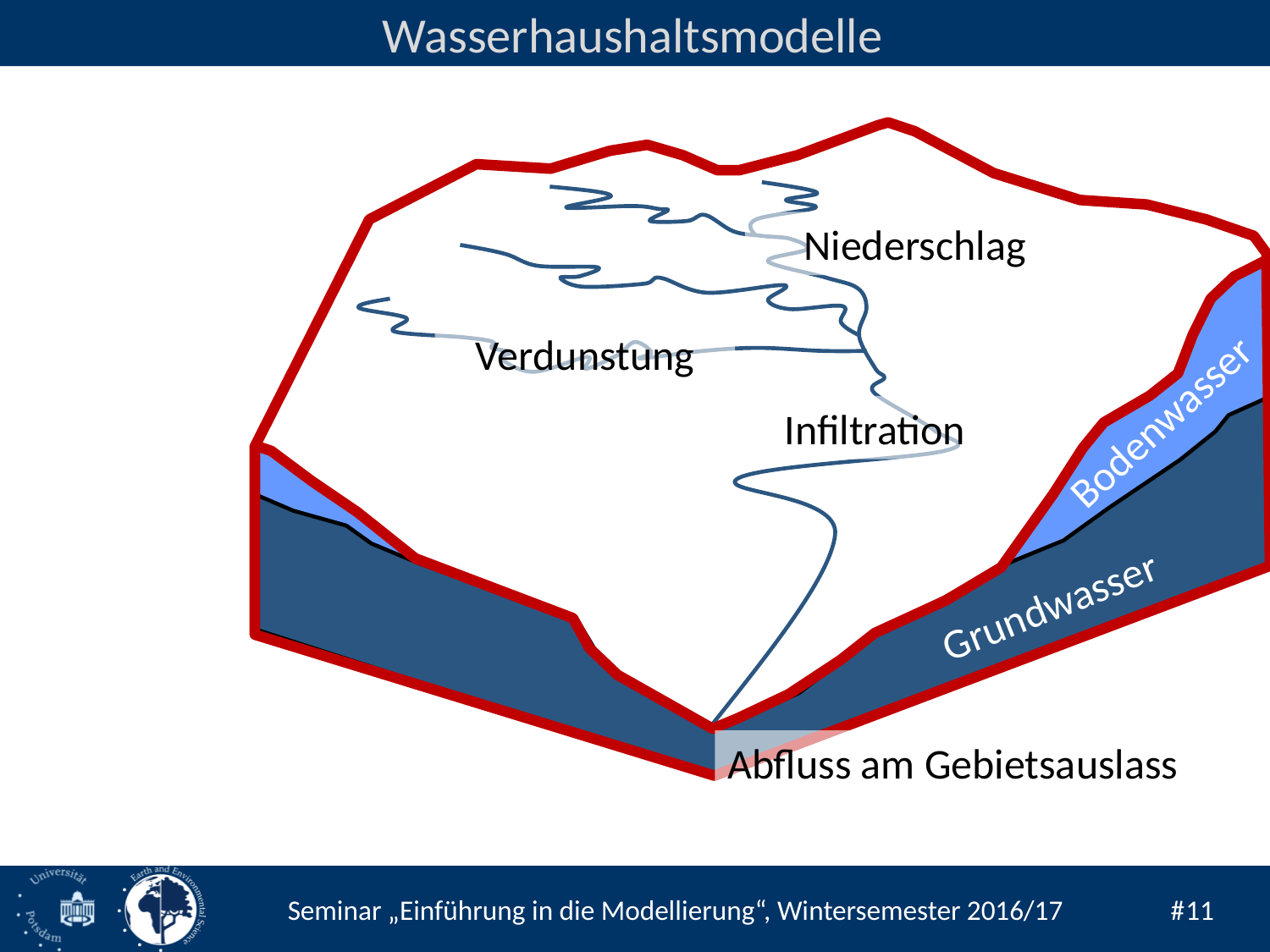

Wasserhaushaltsmodelle

Niederschlag

Verdunstung
Bodenwasser
Infiltration

Grundwasser
Abfluss am Gebietsauslass